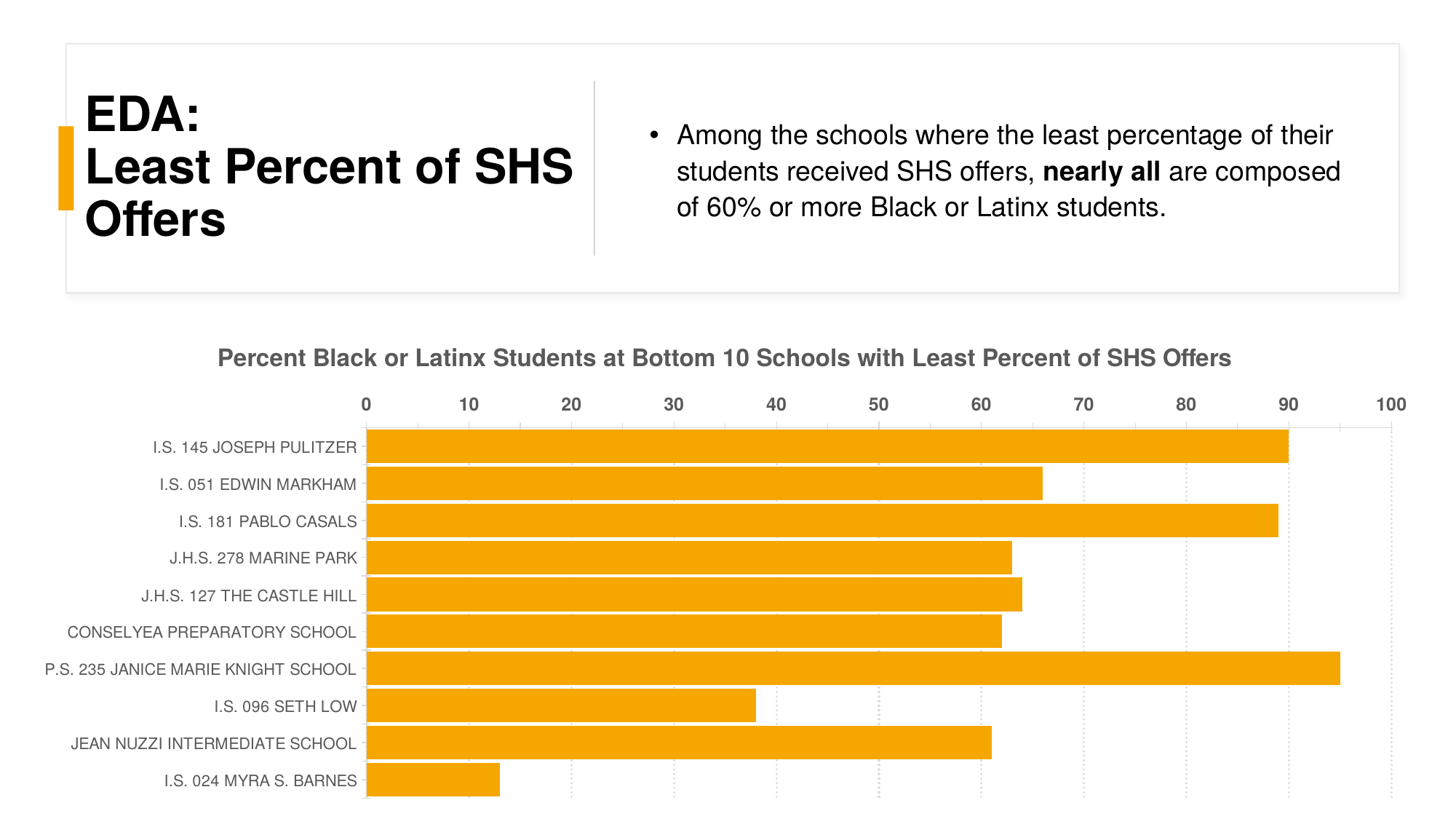

# EDA: Least Percent of SHS Offers
Among the schools where the least percentage of their students received SHS offers, nearly all are composed of 60% or more Black or Latinx students.

### Chart: Percent Black or Latinx Students at Bottom 10 Schools with Least Percent of SHS Offers

| Category | PctBlackOrHispanic |
|---|---|
| I.S. 145 JOSEPH PULITZER | 90.0 |
| I.S. 051 EDWIN MARKHAM | 66.0 |
| I.S. 181 PABLO CASALS | 89.0 |
| J.H.S. 278 MARINE PARK | 63.0 |
| J.H.S. 127 THE CASTLE HILL | 64.0 |
| CONSELYEA PREPARATORY SCHOOL | 62.0 |
| P.S. 235 JANICE MARIE KNIGHT SCHOOL | 95.0 |
| I.S. 096 SETH LOW | 38.0 |
| JEAN NUZZI INTERMEDIATE SCHOOL | 61.0 |
| I.S. 024 MYRA S. BARNES | 13.0 |